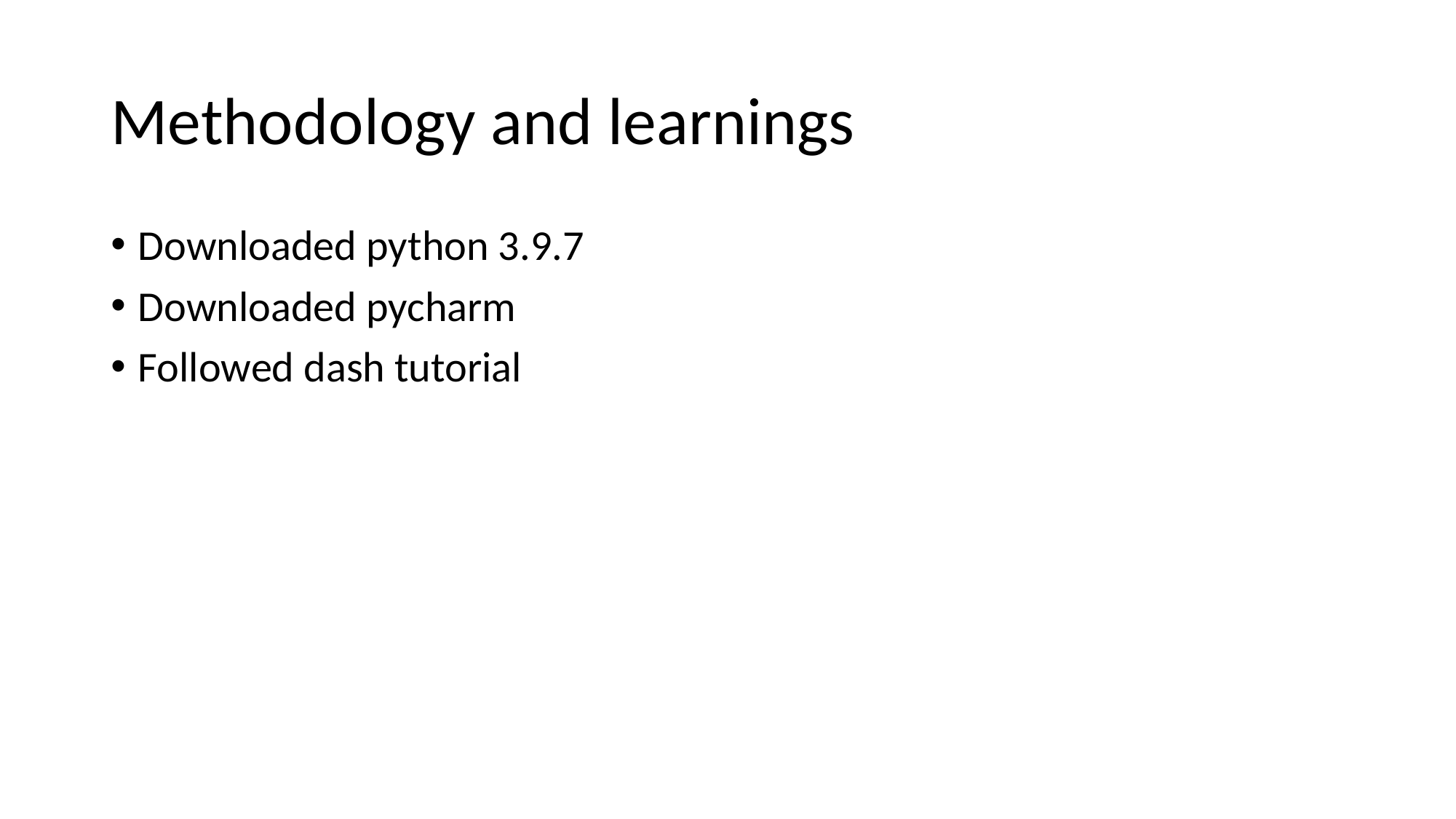

# Methodology and learnings
Downloaded python 3.9.7
Downloaded pycharm
Followed dash tutorial